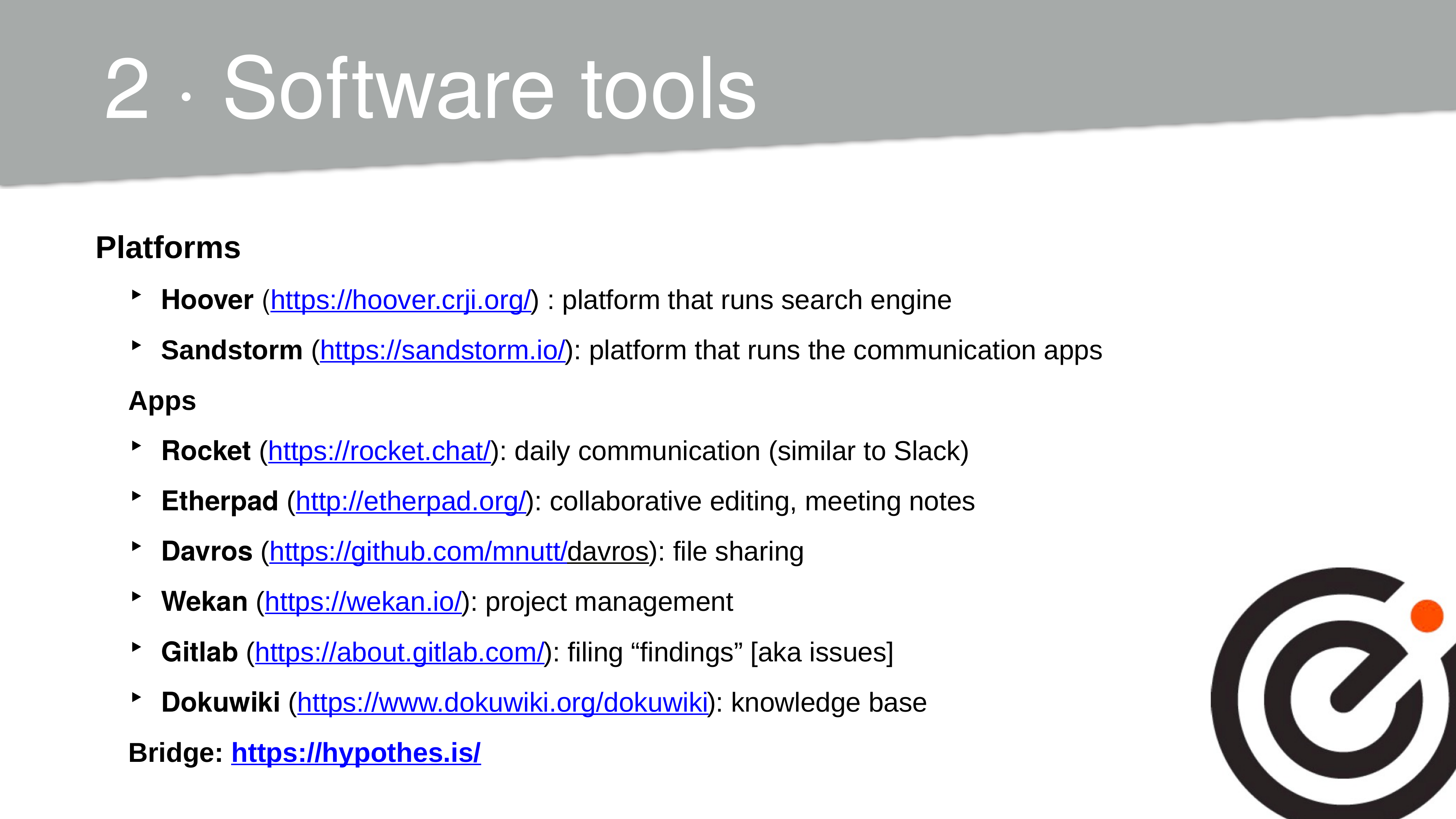

# 2 · Software tools
Platforms
Hoover (https://hoover.crji.org/) : platform that runs search engine
Sandstorm (https://sandstorm.io/): platform that runs the communication apps
Apps
Rocket (https://rocket.chat/): daily communication (similar to Slack)
Etherpad (http://etherpad.org/): collaborative editing, meeting notes
Davros (https://github.com/mnutt/davros): file sharing
Wekan (https://wekan.io/): project management
Gitlab (https://about.gitlab.com/): filing “findings” [aka issues]
Dokuwiki (https://www.dokuwiki.org/dokuwiki): knowledge base
Bridge: https://hypothes.is/